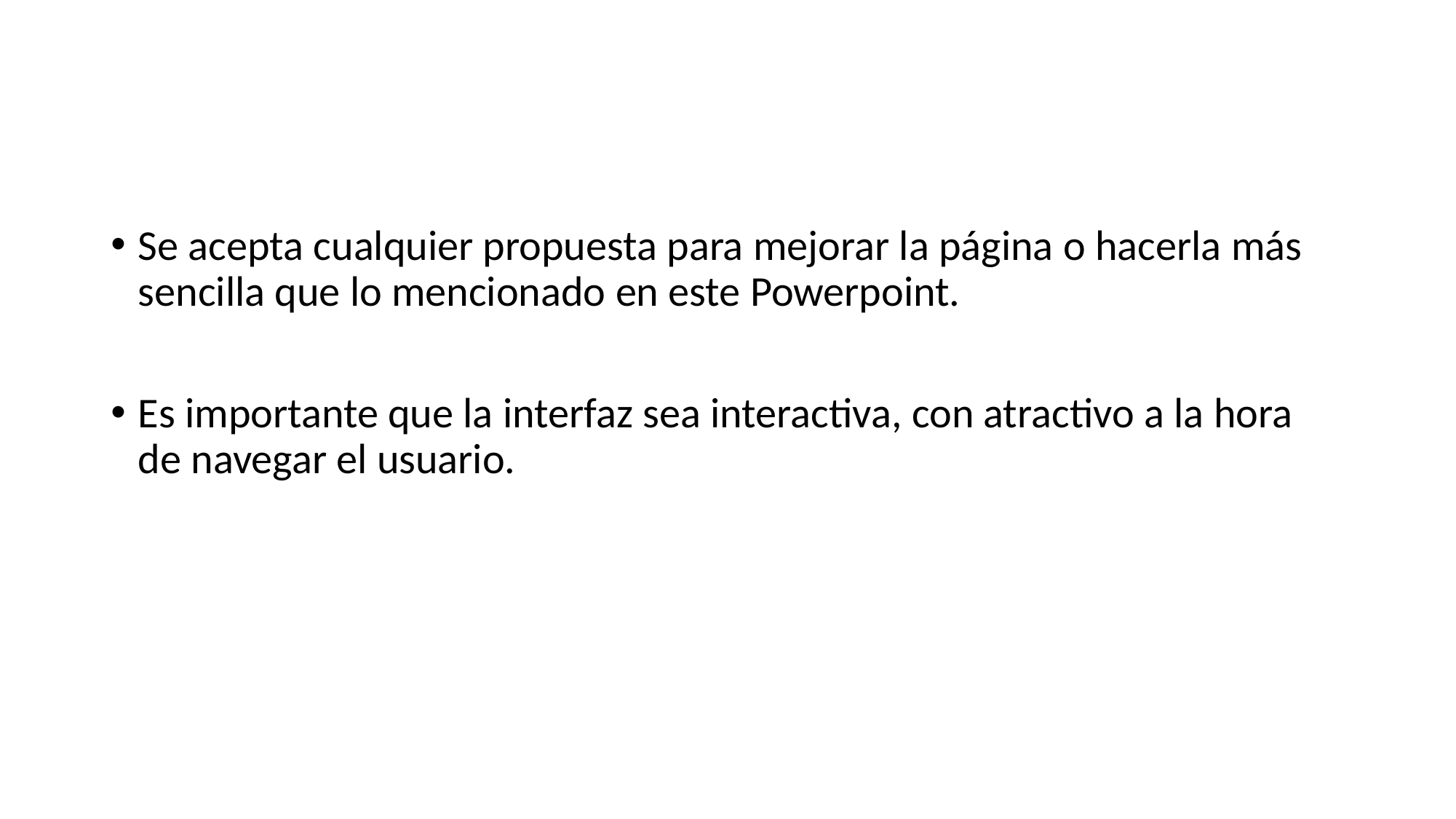

Se acepta cualquier propuesta para mejorar la página o hacerla más sencilla que lo mencionado en este Powerpoint.

Es importante que la interfaz sea interactiva, con atractivo a la hora de navegar el usuario.